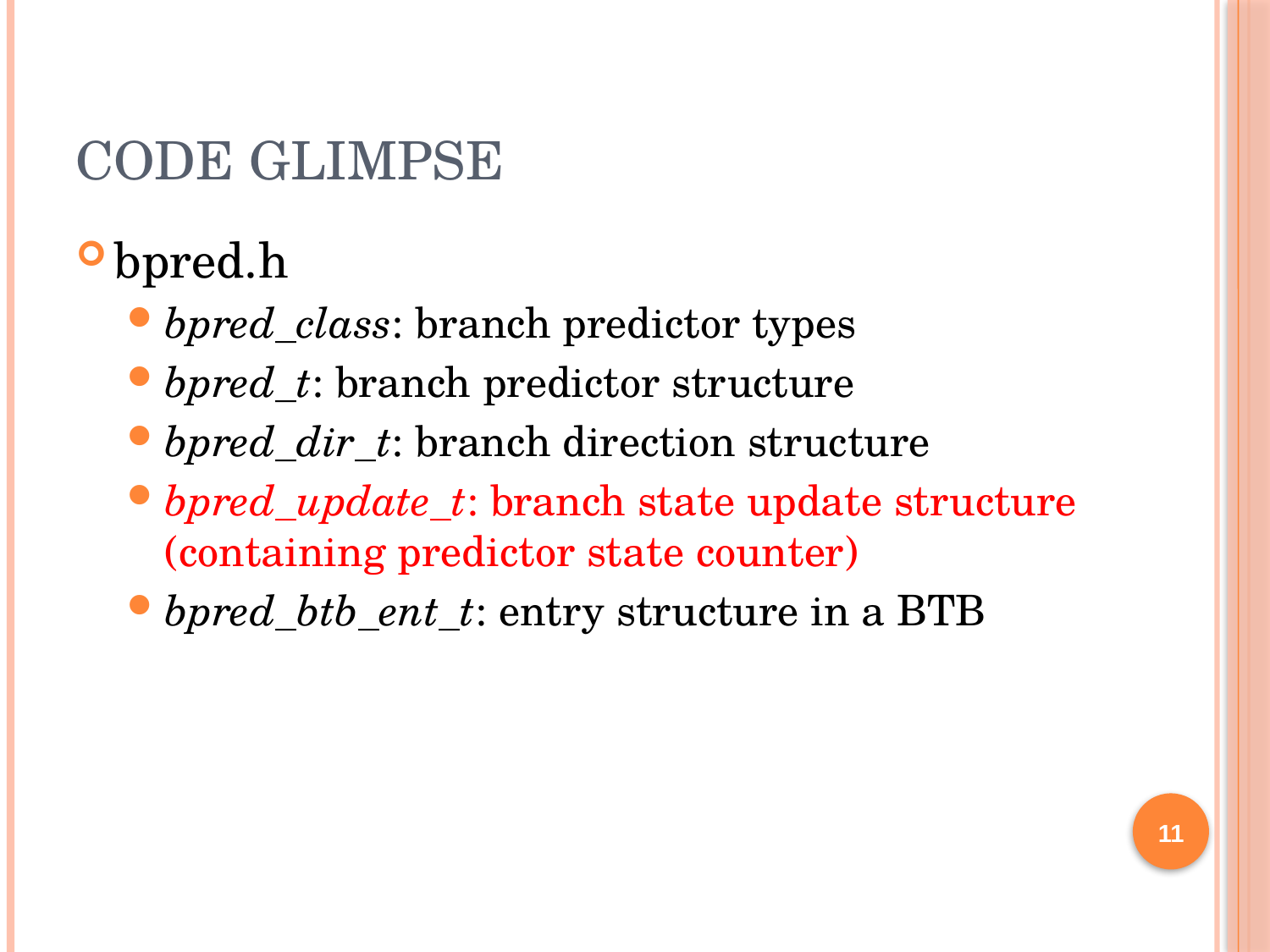

# Code Glimpse
bpred.h
bpred_class: branch predictor types
bpred_t: branch predictor structure
bpred_dir_t: branch direction structure
bpred_update_t: branch state update structure (containing predictor state counter)
bpred_btb_ent_t: entry structure in a BTB
11